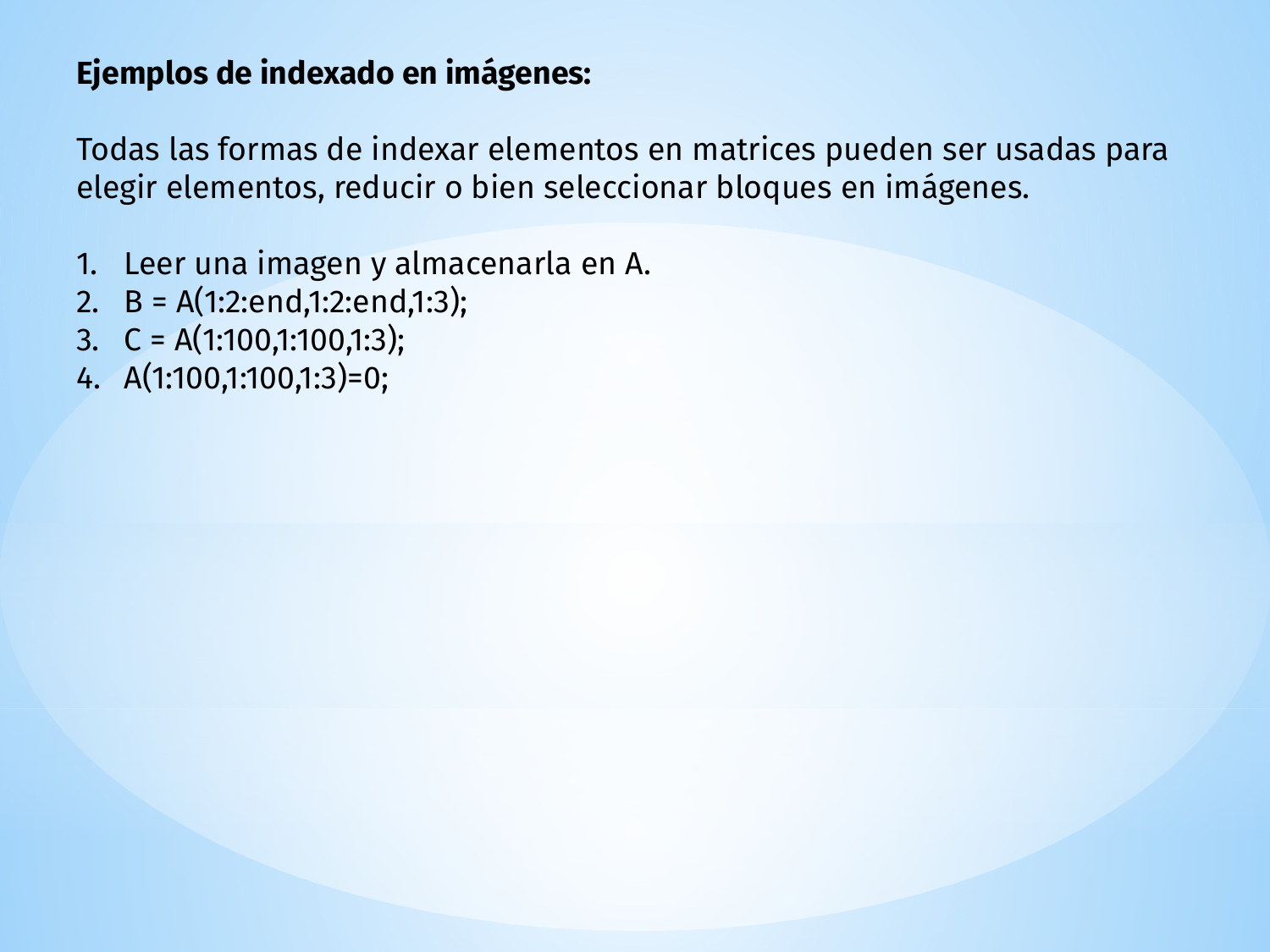

Ejemplos de indexado en imágenes:

Todas las formas de indexar elementos en matrices pueden ser usadas para elegir elementos, reducir o bien seleccionar bloques en imágenes.

Leer una imagen y almacenarla en A.
B = A(1:2:end,1:2:end,1:3);
C = A(1:100,1:100,1:3);
A(1:100,1:100,1:3)=0;